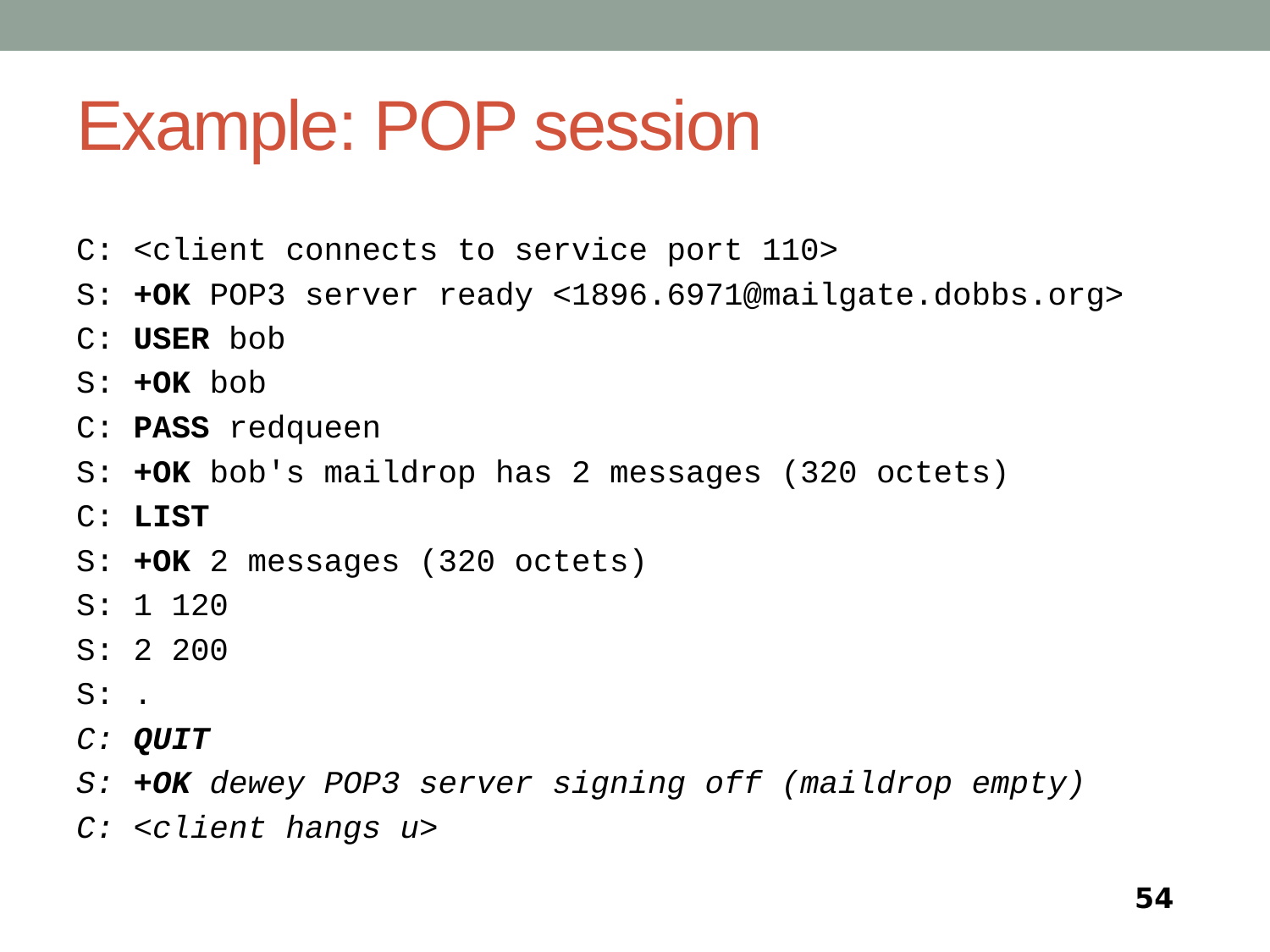

# Example: POP session
C: <client connects to service port 110>
S: +OK POP3 server ready <1896.6971@mailgate.dobbs.org>
C: USER bob
S: +OK bob
C: PASS redqueen
S: +OK bob's maildrop has 2 messages (320 octets)
C: LIST
S: +OK 2 messages (320 octets)
S: 1 120
S: 2 200
S: .
C: QUIT
S: +OK dewey POP3 server signing off (maildrop empty)
C: <client hangs u>
54